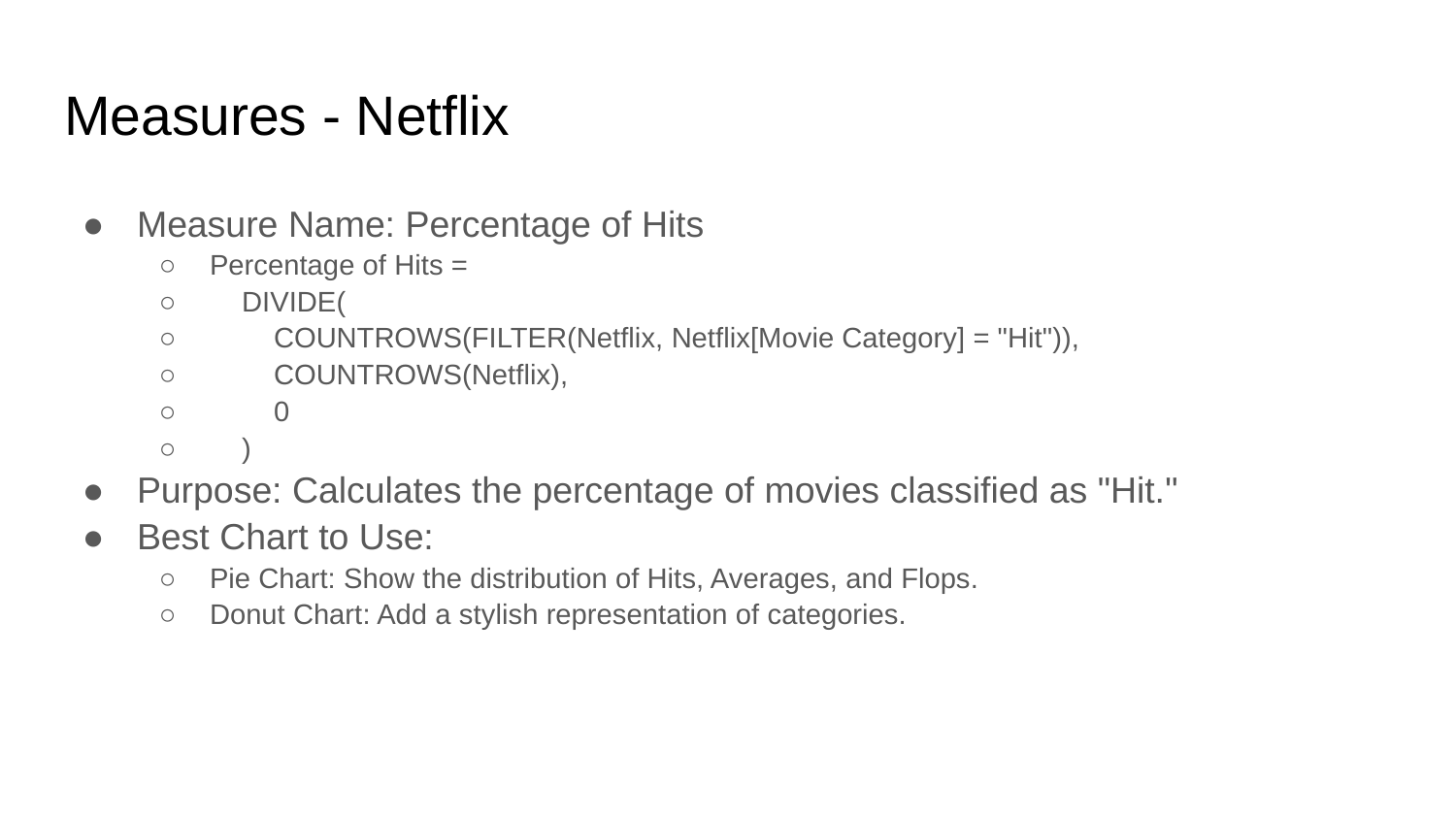

# Measures - Netflix
Measure Name: Percentage of Hits
Percentage of Hits =
    DIVIDE(
        COUNTROWS(FILTER(Netflix, Netflix[Movie Category] = "Hit")),
        COUNTROWS(Netflix),
        0
    )
Purpose: Calculates the percentage of movies classified as "Hit."
Best Chart to Use:
Pie Chart: Show the distribution of Hits, Averages, and Flops.
Donut Chart: Add a stylish representation of categories.